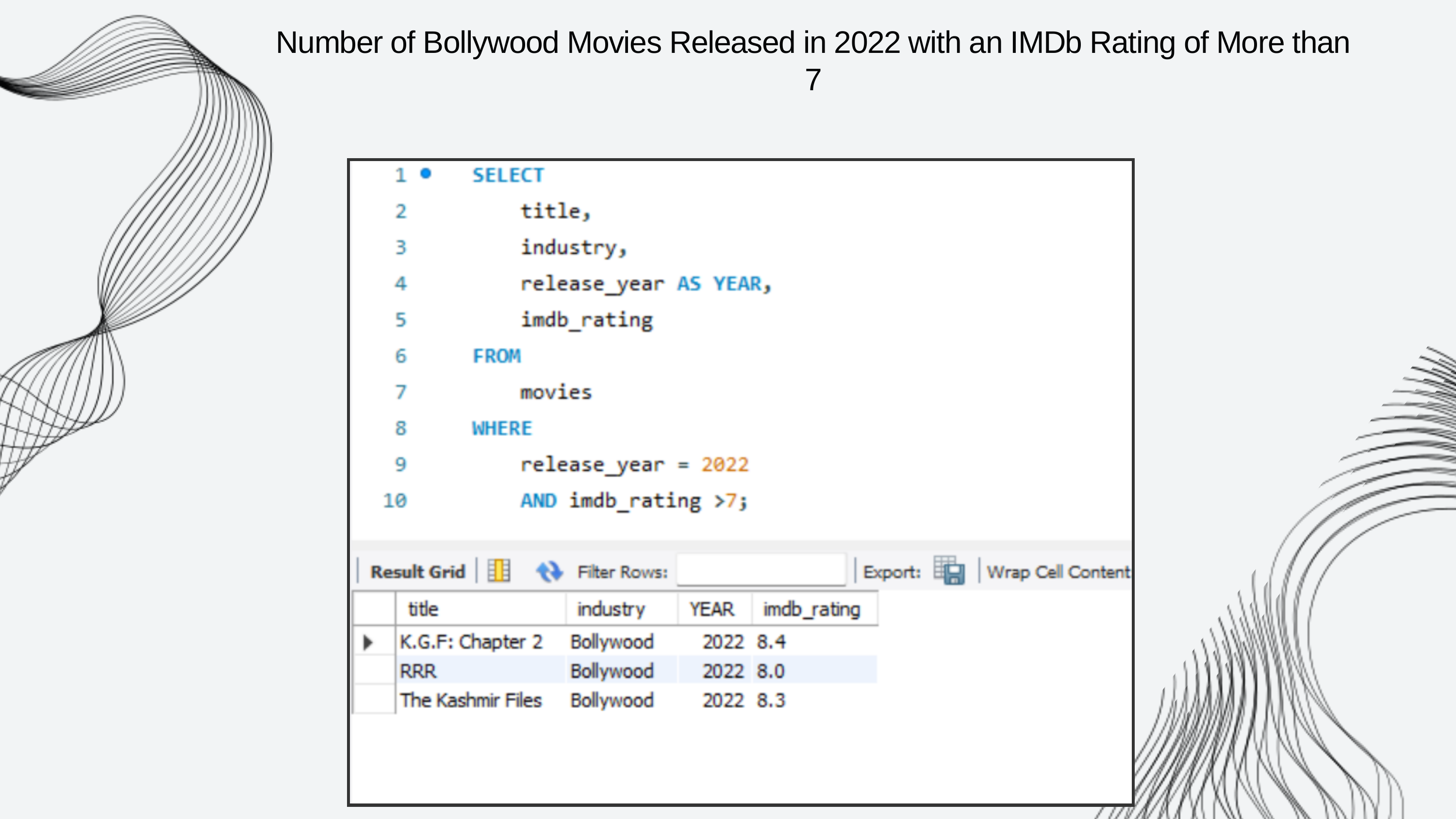

Number of Bollywood Movies Released in 2022 with an IMDb Rating of More than 7